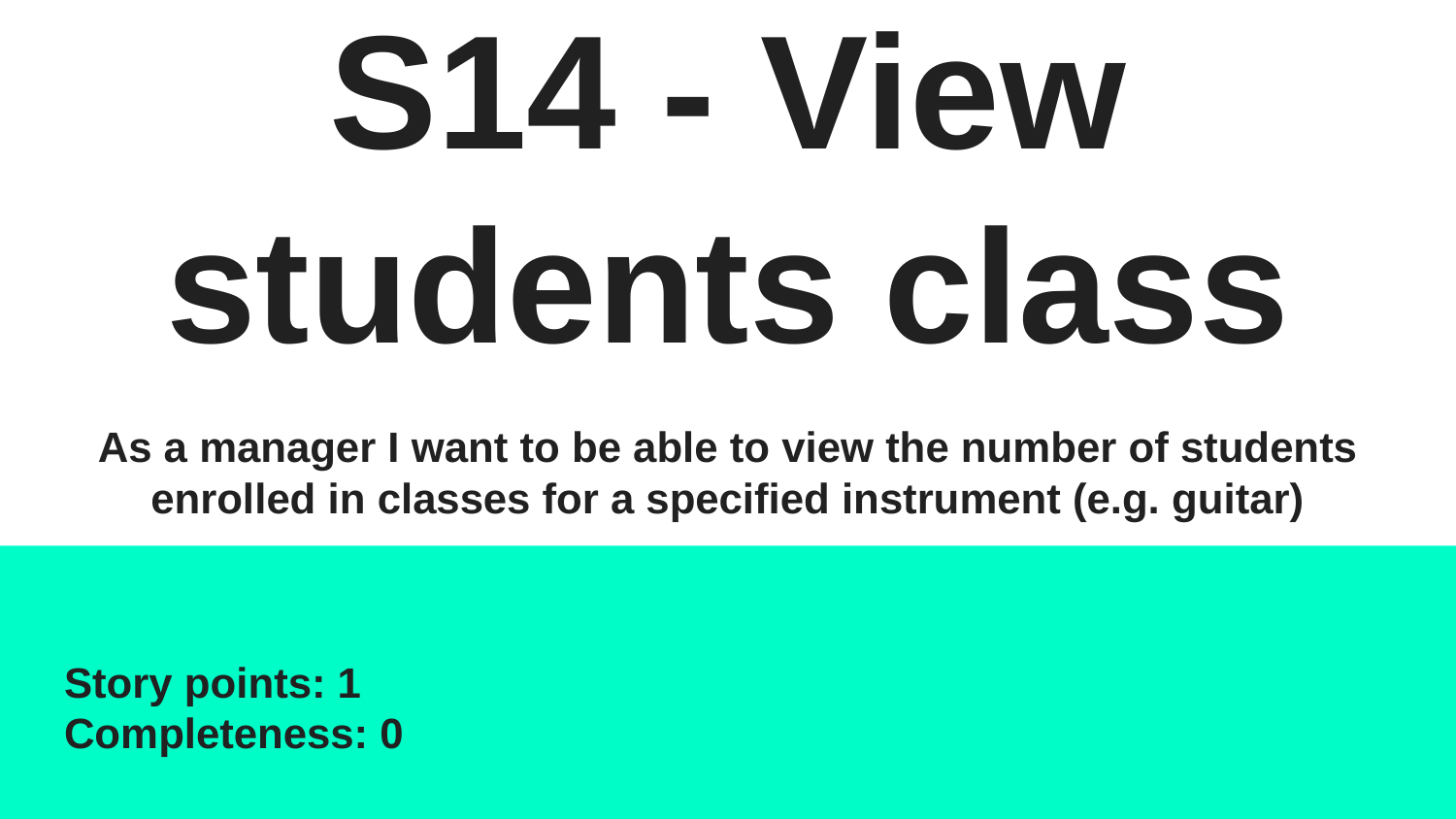

# S14 - View students class
As a manager I want to be able to view the number of students enrolled in classes for a specified instrument (e.g. guitar)
Story points: 1						Completeness: 0